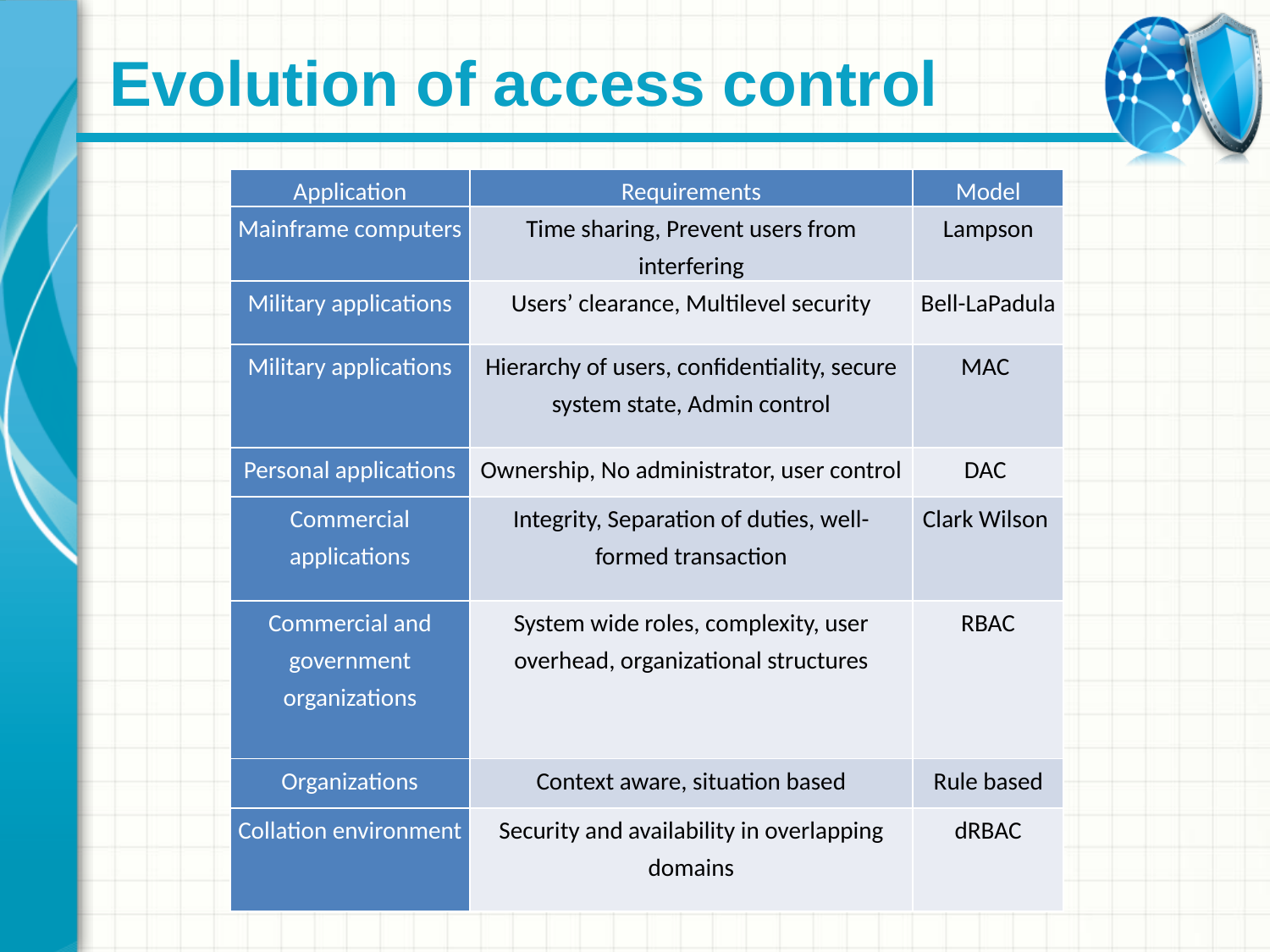

# Evolution of access control
| Application | Requirements | Model |
| --- | --- | --- |
| Mainframe computers | Time sharing, Prevent users from interfering | Lampson |
| Military applications | Users’ clearance, Multilevel security | Bell-LaPadula |
| Military applications | Hierarchy of users, confidentiality, secure system state, Admin control | MAC |
| Personal applications | Ownership, No administrator, user control | DAC |
| Commercial applications | Integrity, Separation of duties, well-formed transaction | Clark Wilson |
| Commercial and government organizations | System wide roles, complexity, user overhead, organizational structures | RBAC |
| Organizations | Context aware, situation based | Rule based |
| Collation environment | Security and availability in overlapping domains | dRBAC |